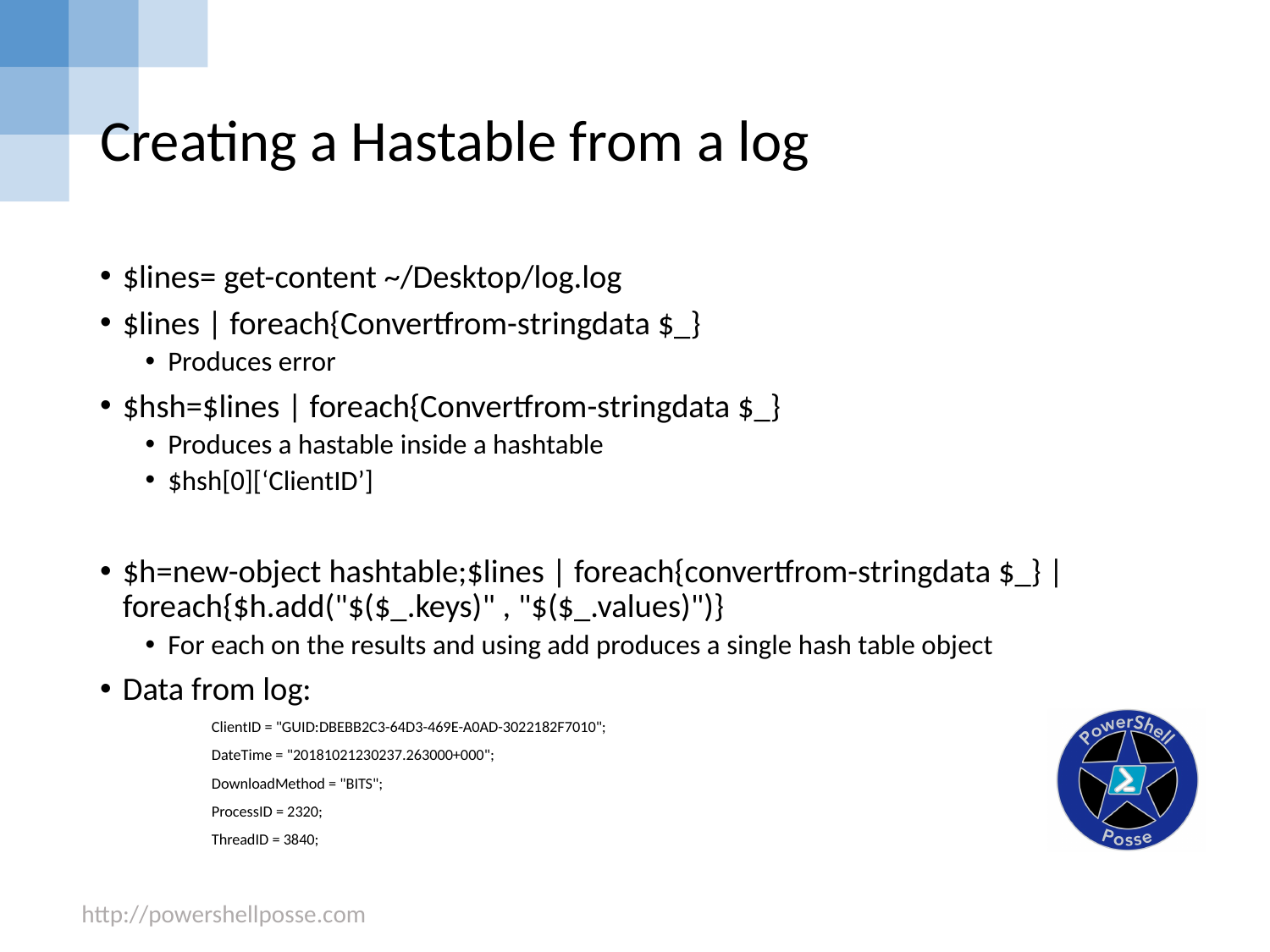

# Creating a Hastable from a log
$lines= get-content ~/Desktop/log.log
$lines | foreach{Convertfrom-stringdata $_}
Produces error
$hsh=$lines | foreach{Convertfrom-stringdata $_}
Produces a hastable inside a hashtable
$hsh[0][‘ClientID’]

$h=new-object hashtable;$lines | foreach{convertfrom-stringdata $_} | foreach{$h.add("$($_.keys)" , "$($_.values)")}
For each on the results and using add produces a single hash table object
Data from log:
	ClientID = "GUID:DBEBB2C3-64D3-469E-A0AD-3022182F7010";
	DateTime = "20181021230237.263000+000";
	DownloadMethod = "BITS";
	ProcessID = 2320;
	ThreadID = 3840;